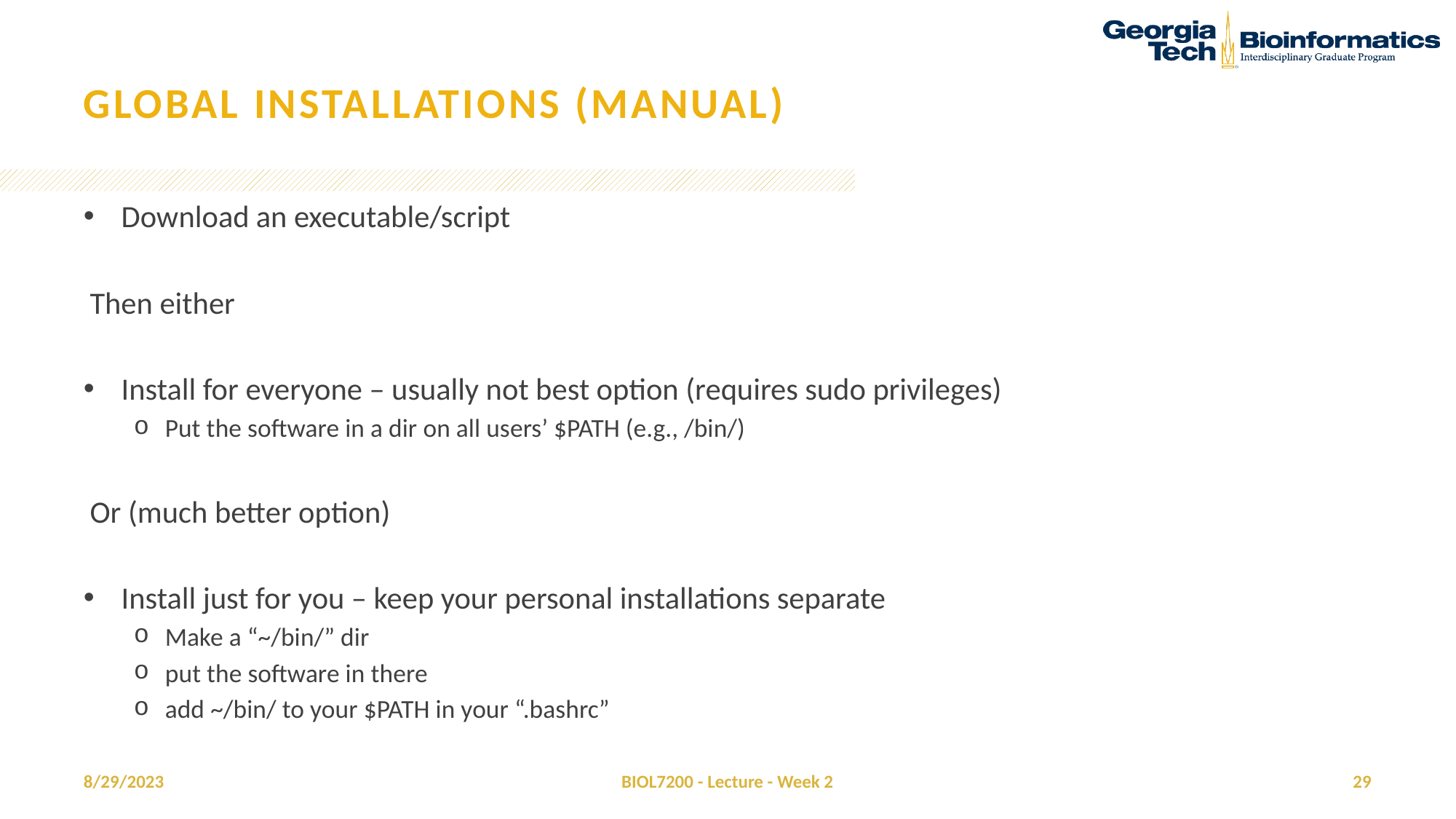

# Global installations (manual)
Download an executable/script

	Then either

Install for everyone – usually not best option (requires sudo privileges)
Put the software in a dir on all users’ $PATH (e.g., /bin/)

	Or (much better option)

Install just for you – keep your personal installations separate
Make a “~/bin/” dir
put the software in there
add ~/bin/ to your $PATH in your “.bashrc”
8/29/2023
BIOL7200 - Lecture - Week 2
29